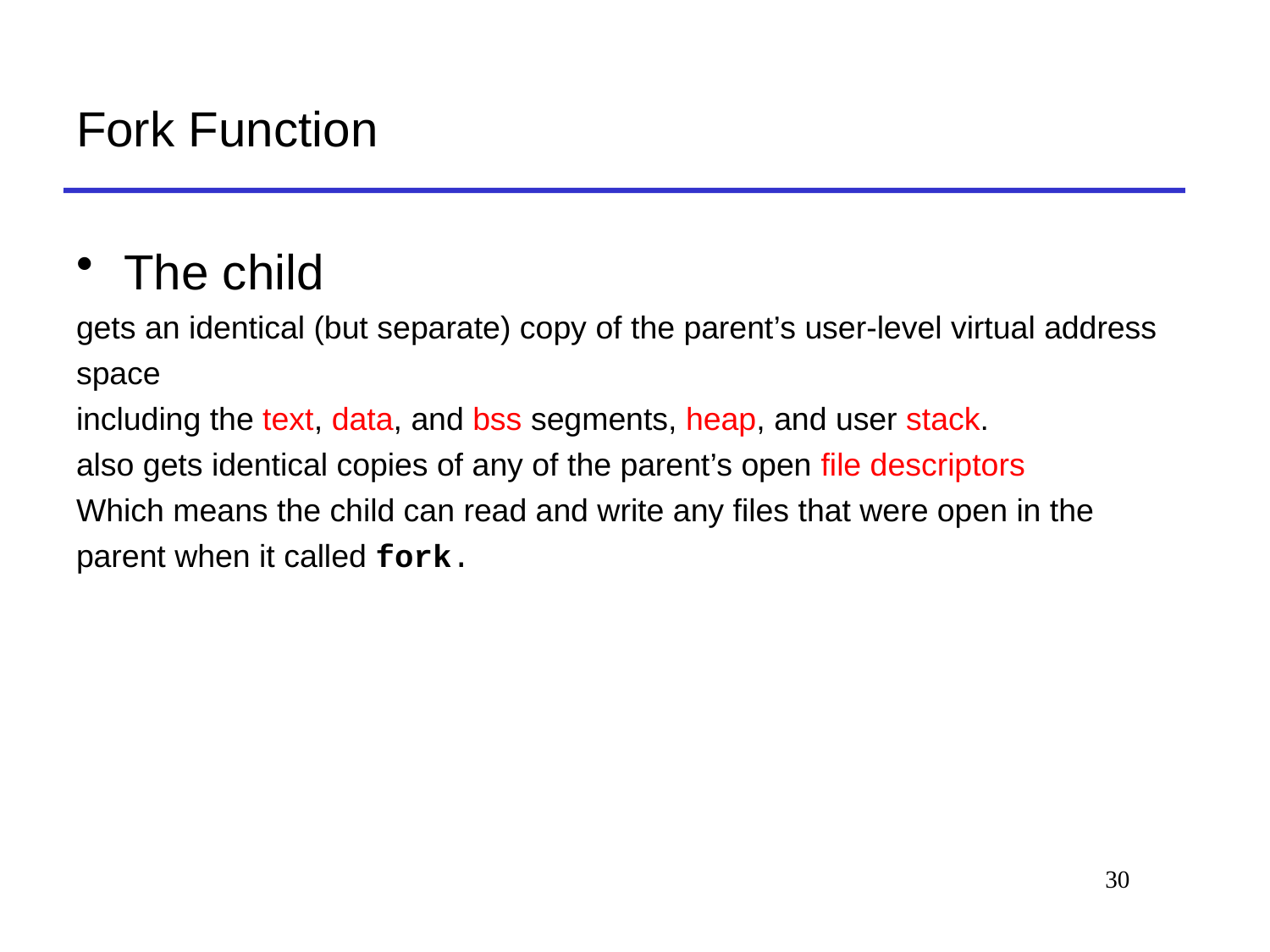

# Fork Function
The child
gets an identical (but separate) copy of the parent’s user-level virtual address space
including the text, data, and bss segments, heap, and user stack.
also gets identical copies of any of the parent’s open file descriptors
Which means the child can read and write any files that were open in the parent when it called fork.
30